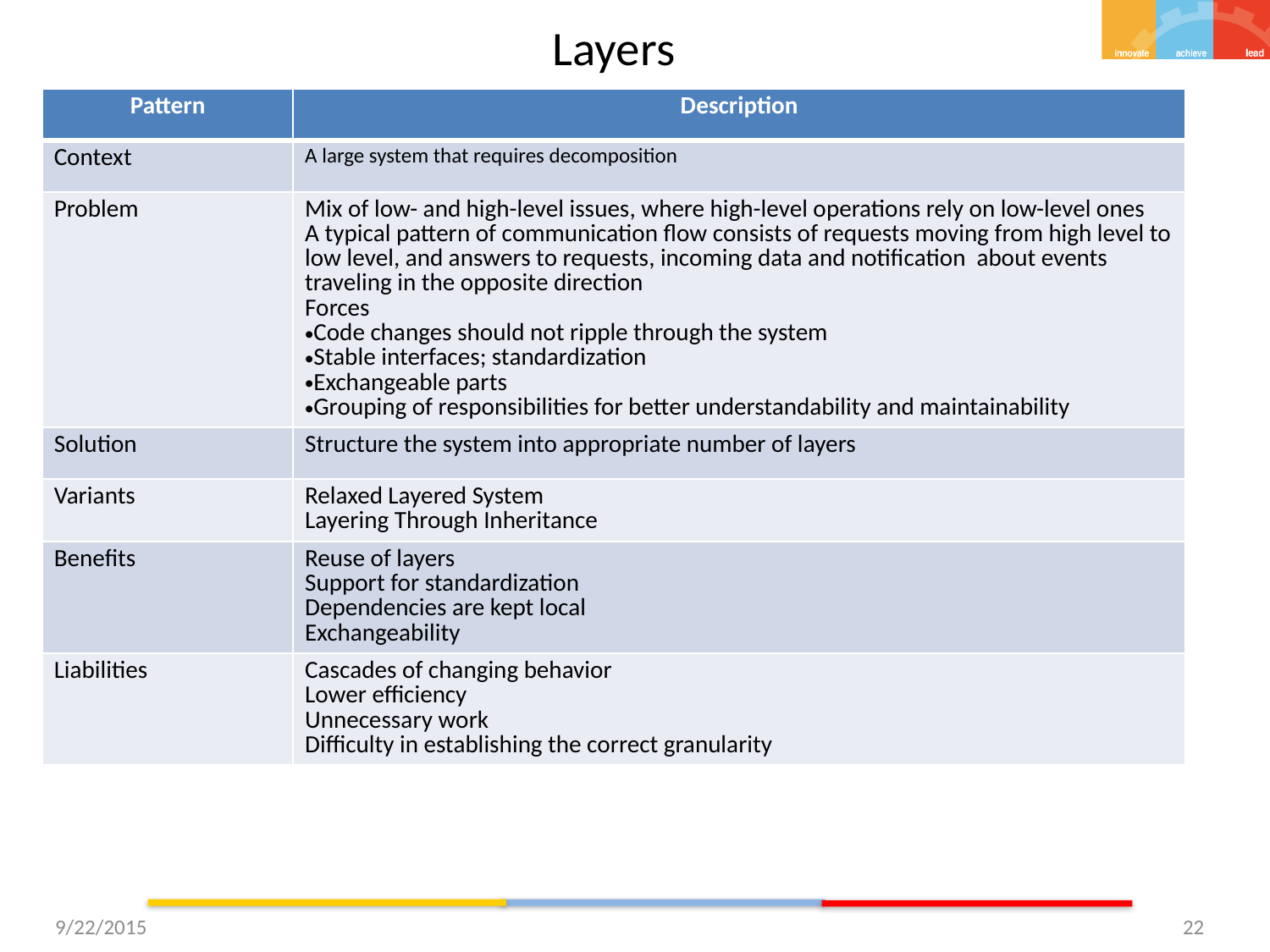

# Layers
| Pattern | Description |
| --- | --- |
| Context | A large system that requires decomposition |
| Problem | Mix of low- and high-level issues, where high-level operations rely on low-level ones A typical pattern of communication flow consists of requests moving from high level to low level, and answers to requests, incoming data and notification about events traveling in the opposite direction Forces Code changes should not ripple through the system Stable interfaces; standardization Exchangeable parts Grouping of responsibilities for better understandability and maintainability |
| Solution | Structure the system into appropriate number of layers |
| Variants | Relaxed Layered System Layering Through Inheritance |
| Benefits | Reuse of layers Support for standardization Dependencies are kept local Exchangeability |
| Liabilities | Cascades of changing behavior Lower efficiency Unnecessary work Difficulty in establishing the correct granularity |
9/22/2015

22